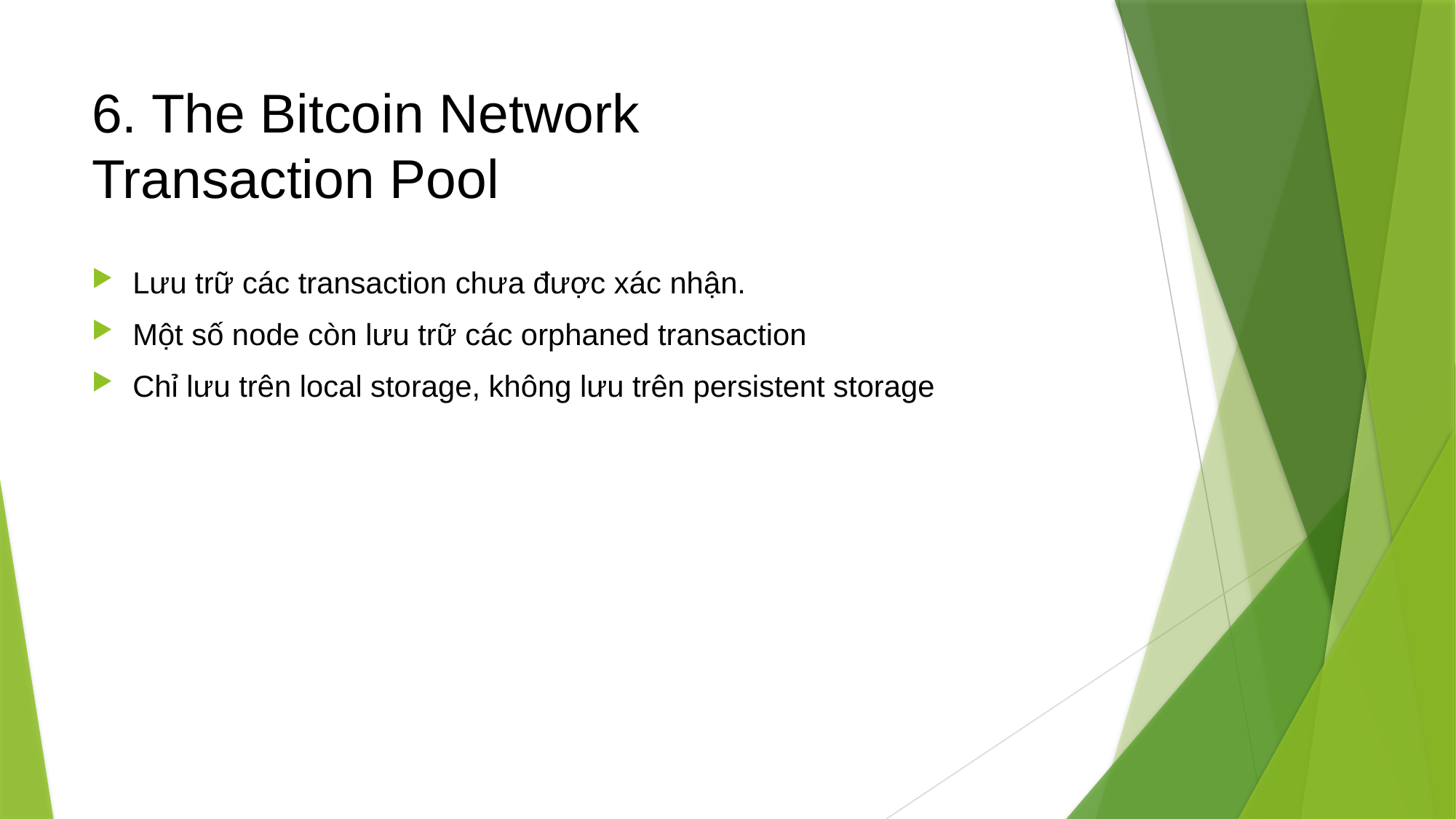

# 6. The Bitcoin Network Transaction Pool
Lưu trữ các transaction chưa được xác nhận.
Một số node còn lưu trữ các orphaned transaction
Chỉ lưu trên local storage, không lưu trên persistent storage